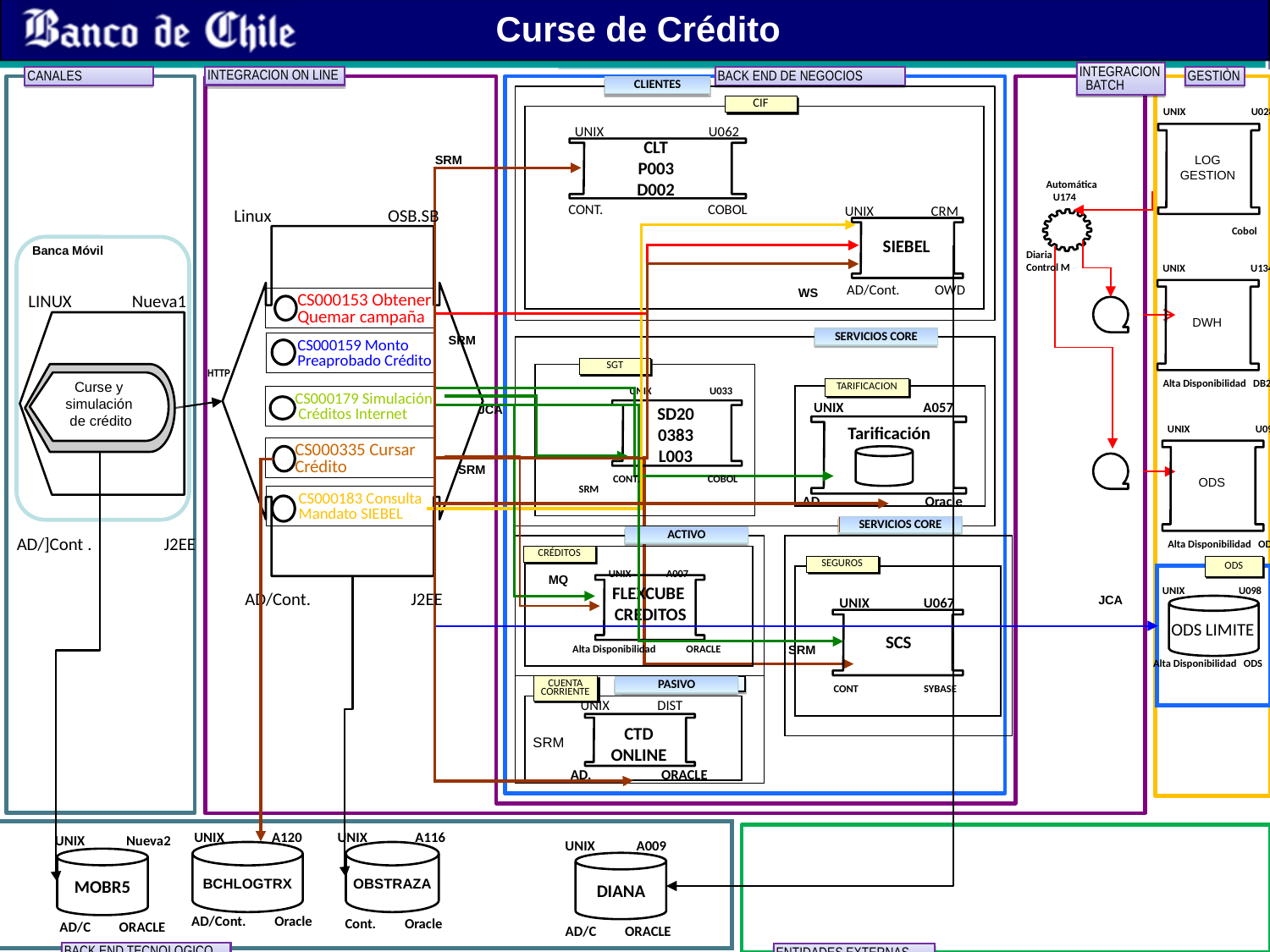

Curse de Crédito
INTEGRACION   BATCH
INTEGRACION ON LINE
CANALES
BACK END DE NEGOCIOS

GESTIÒN

CLIENTES

CIF
UNIX                            U028

LOG GESTION
Cobol

UNIX                                 U062
CLT
P003
D002

CONT.                                 COBOL
SRM
Automática     U174

UNIX                  CRM

AD/Cont.           OWD
SIEBEL
Linux                             OSB.SB

Banca Móvil

Diaria Control M
UNIX                            U134

DWH
Alta Disponibilidad   DB2
WS
LINUX               Nueva1
CS000153 Obtener Quemar campaña

SRM
SERVICIOS CORE

CS000159 Monto Preaprobado Crédito

SGT
HTTP

Curse y simulación  de crédito
UNIX                 U033
TARIFICACION

CS000179 Simulación  Créditos Internet
UNIX                         A057
SD20
0383
L003

JCA

Tarificación

UNIX                            U098

ODS
Alta Disponibilidad   ODS
CS000335 Cursar Crédito

SRM

  CONT.                             COBOL
SRM

AD.                                Oracle
CS000183 Consulta Mandato SIEBEL

SERVICIOS CORE
AD/]Cont .                  J2EE
ACTIVO

CRÉDITOS

SEGUROS
ODS
UNIX               A007
MQ

FLEXCUBE
CREDITOS
    UNIX                       U098

AD/Cont.                         J2EE
JCA

UNIX                 U067

SCS
         CONT                            SYBASE

ODS LIMITE
Alta Disponibilidad             ORACLE
SRM
Alta Disponibilidad   ODS
PASIVO

CUENTA CORRIENTE
PASIVO
UNIX               DIST

CTD
ONLINE
SRM
     AD.                      ORACLE

UNIX               A120

BCHLOGTRX
AD/Cont.         Oracle
UNIX               A116

OBSTRAZA
Cont.         Oracle

UNIX             Nueva2
MOBR5
AD/C         ORACLE
UNIX             A009
DIANA
AD/C         ORACLE
BACK END TECNOLOGICO
ENTIDADES EXTERNAS